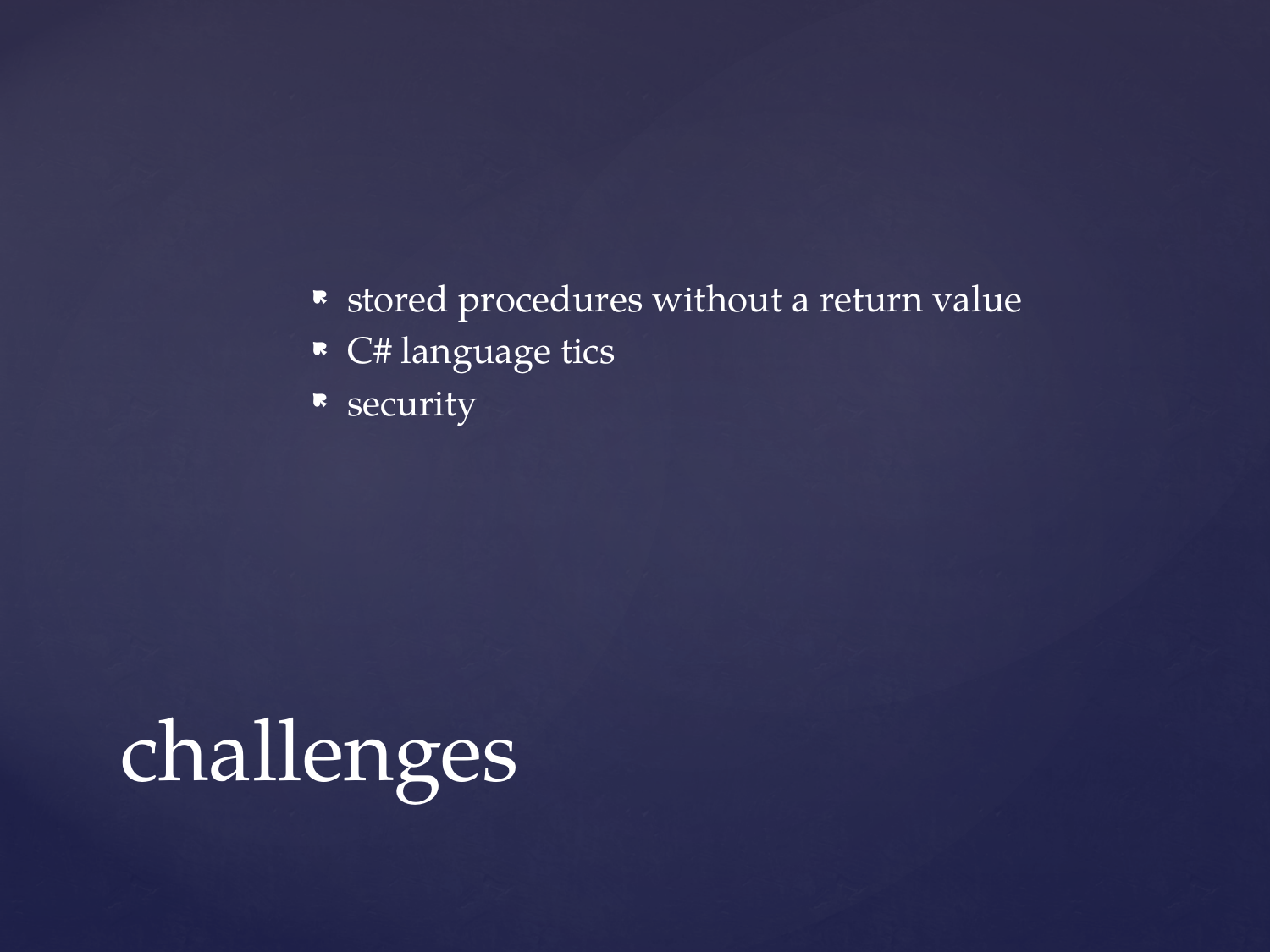

stored procedures without a return value
C# language tics
security
# challenges